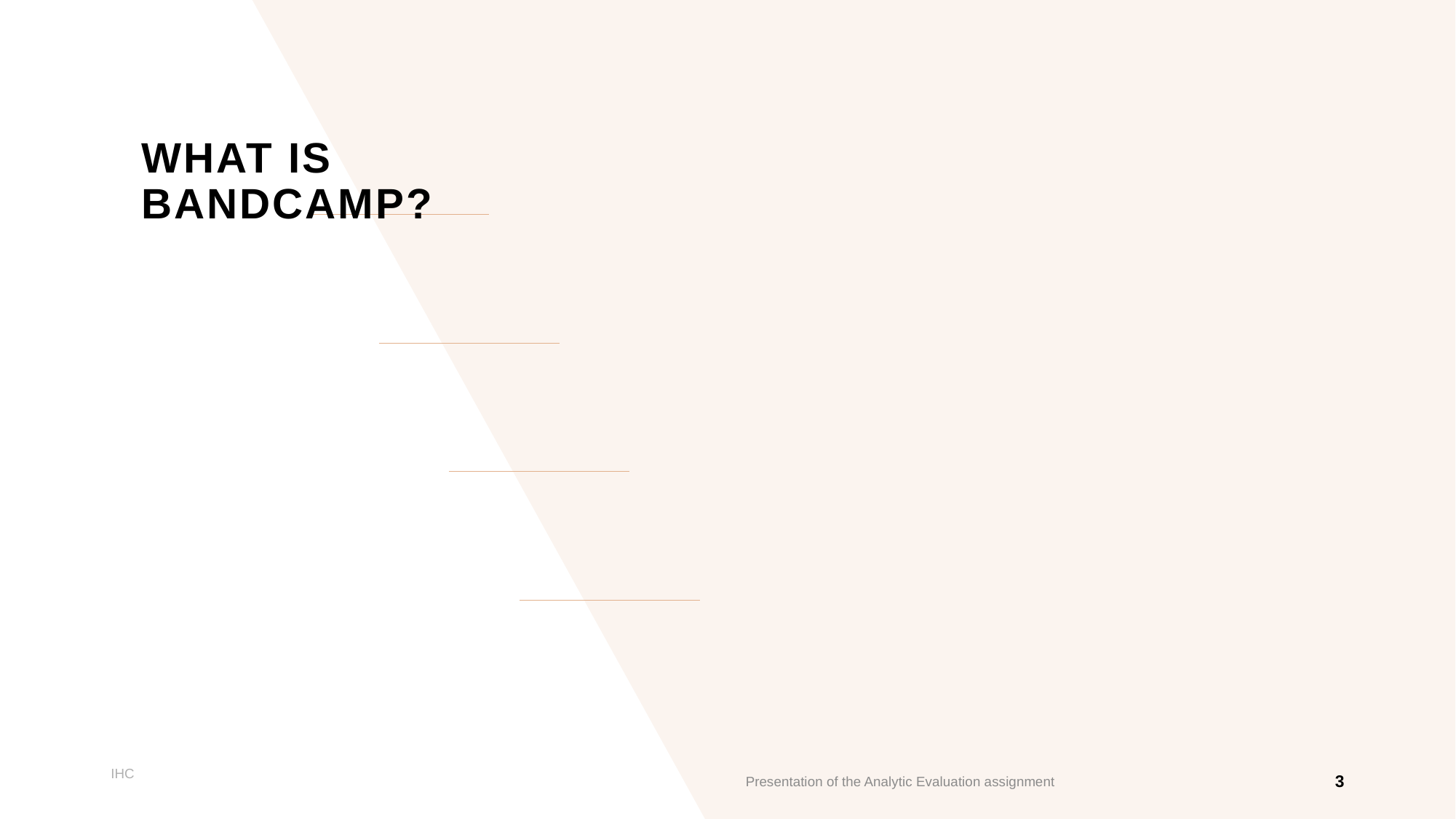

# What is bandcamp?
IHC
Presentation of the Analytic Evaluation assignment
3